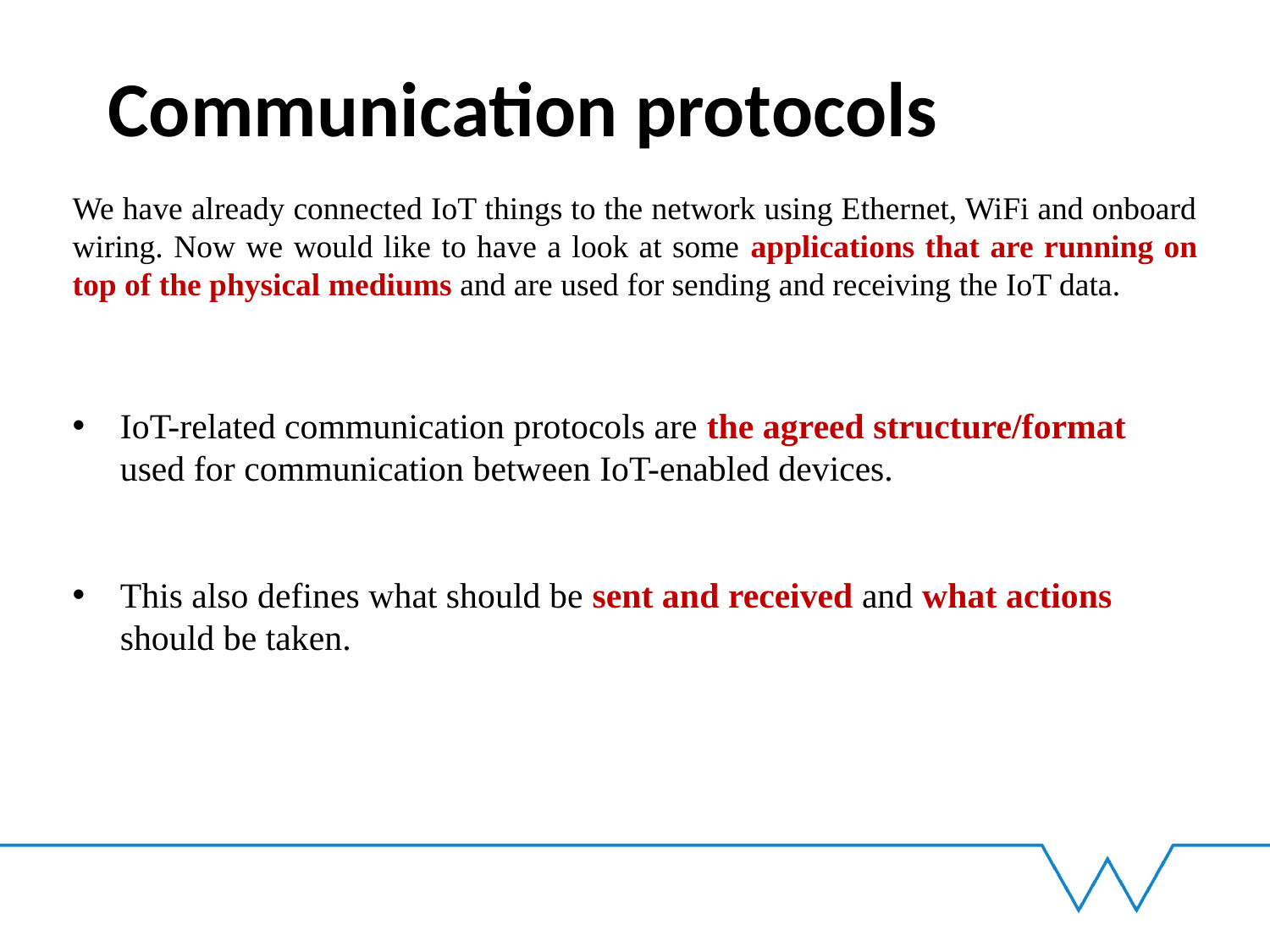

# Communication protocols
We have already connected IoT things to the network using Ethernet, WiFi and onboard wiring. Now we would like to have a look at some applications that are running on top of the physical mediums and are used for sending and receiving the IoT data.

IoT-related communication protocols are the agreed structure/format used for communication between IoT-enabled devices.

This also defines what should be sent and received and what actions should be taken.